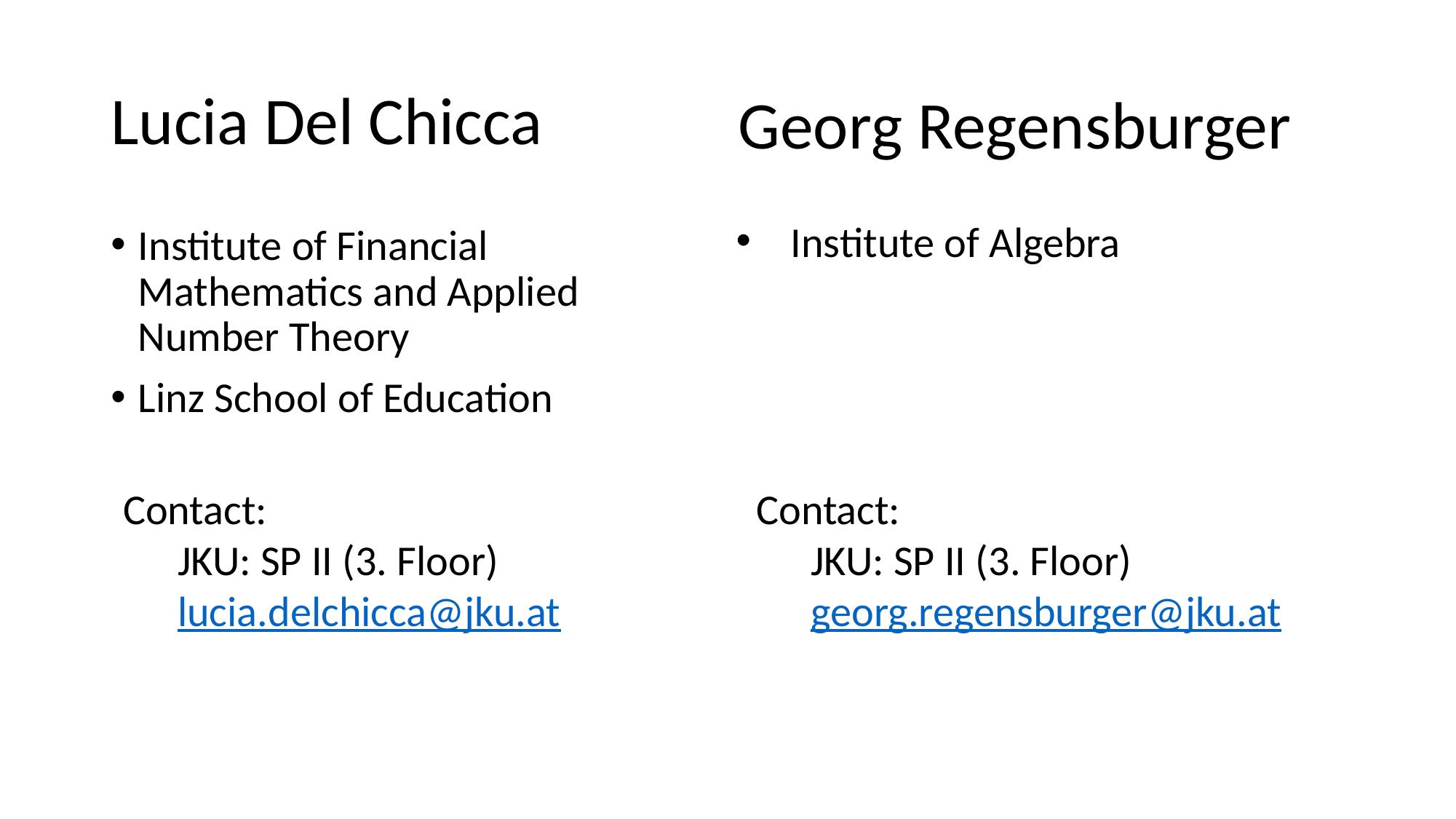

# Lucia Del Chicca
 Georg Regensburger
Institute of Algebra

Institute of Financial Mathematics and Applied Number Theory
Linz School of Education

Contact:
JKU: SP II (3. Floor)
georg.regensburger@jku.at
Contact:
JKU: SP II (3. Floor)
lucia.delchicca@jku.at